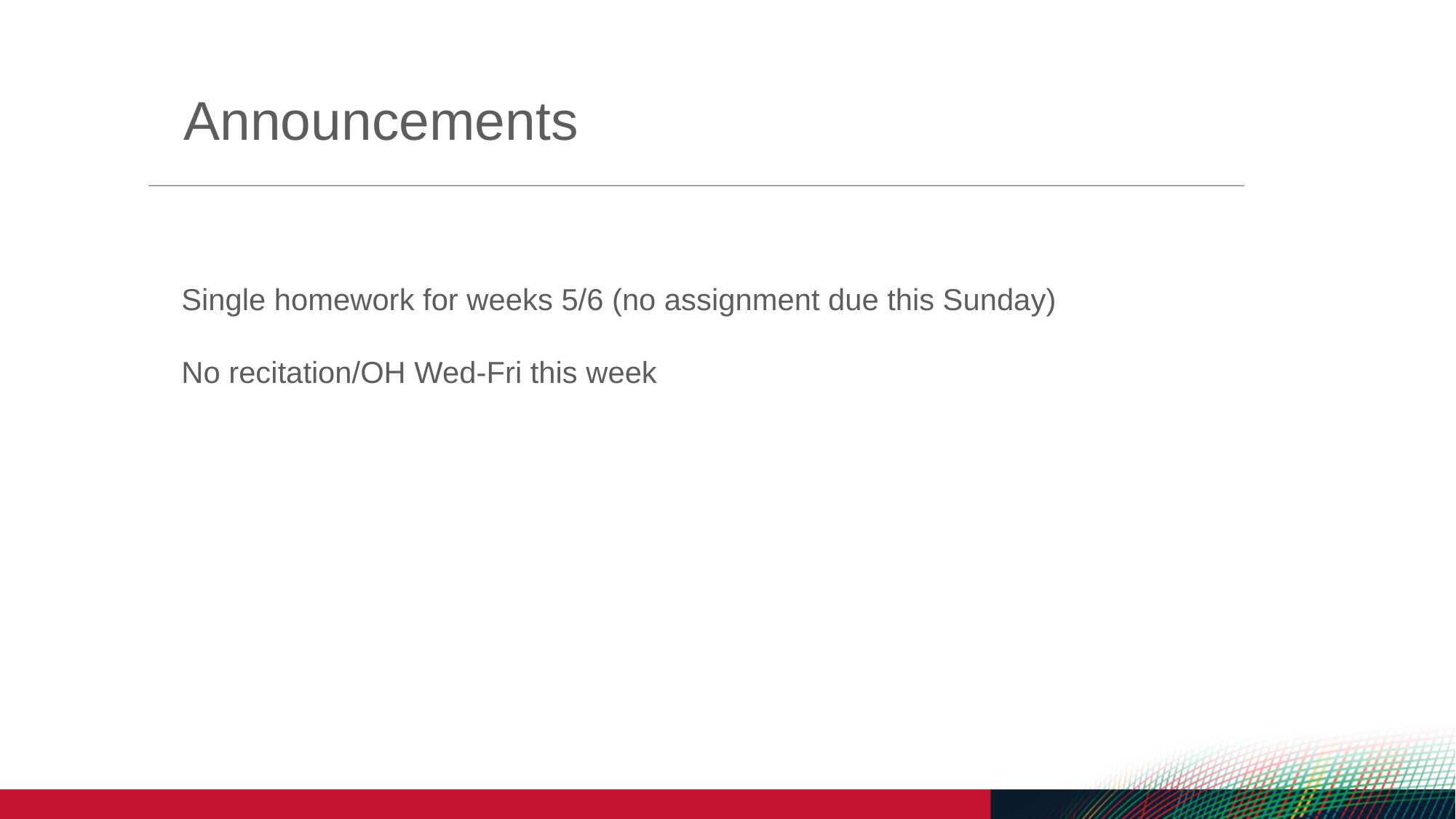

Announcements

Single homework for weeks 5/6 (no assignment due this Sunday)

No recitation/OH Wed-Fri this week